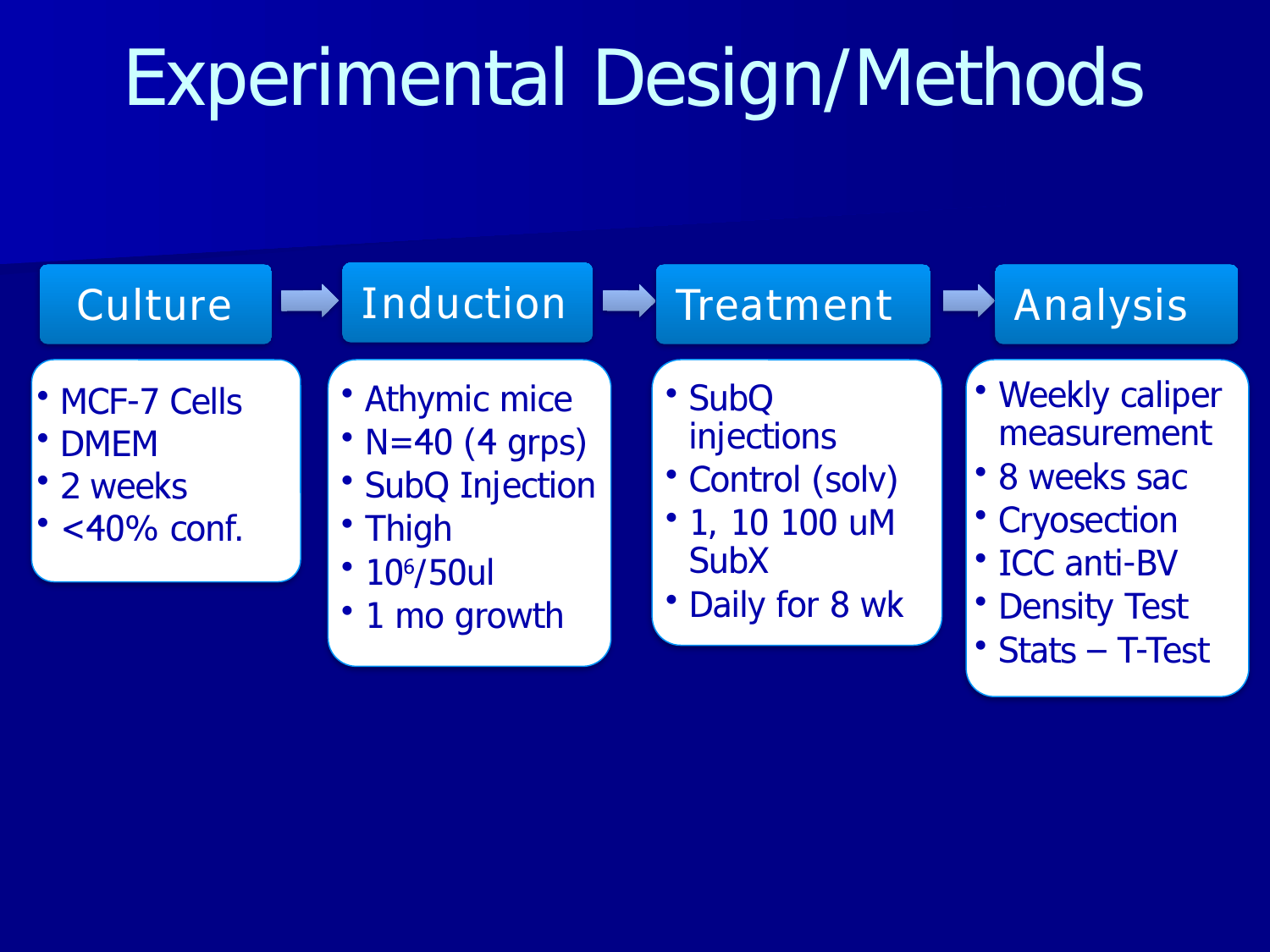

# Experimental Design/Methods

Induction

Culture

Treatment
Analysis

 MCF-7 Cells
 DMEM
 2 weeks
 <40% conf.

Athymic mice
N=40 (4 grps)
SubQ Injection
Thigh
106/50ul
1 mo growth

Weekly caliper measurement
8 weeks sac
Cryosection
ICC anti-BV
Density Test
Stats – T-Test

SubQ injections
Control (solv)
1, 10 100 uM SubX
Daily for 8 wk